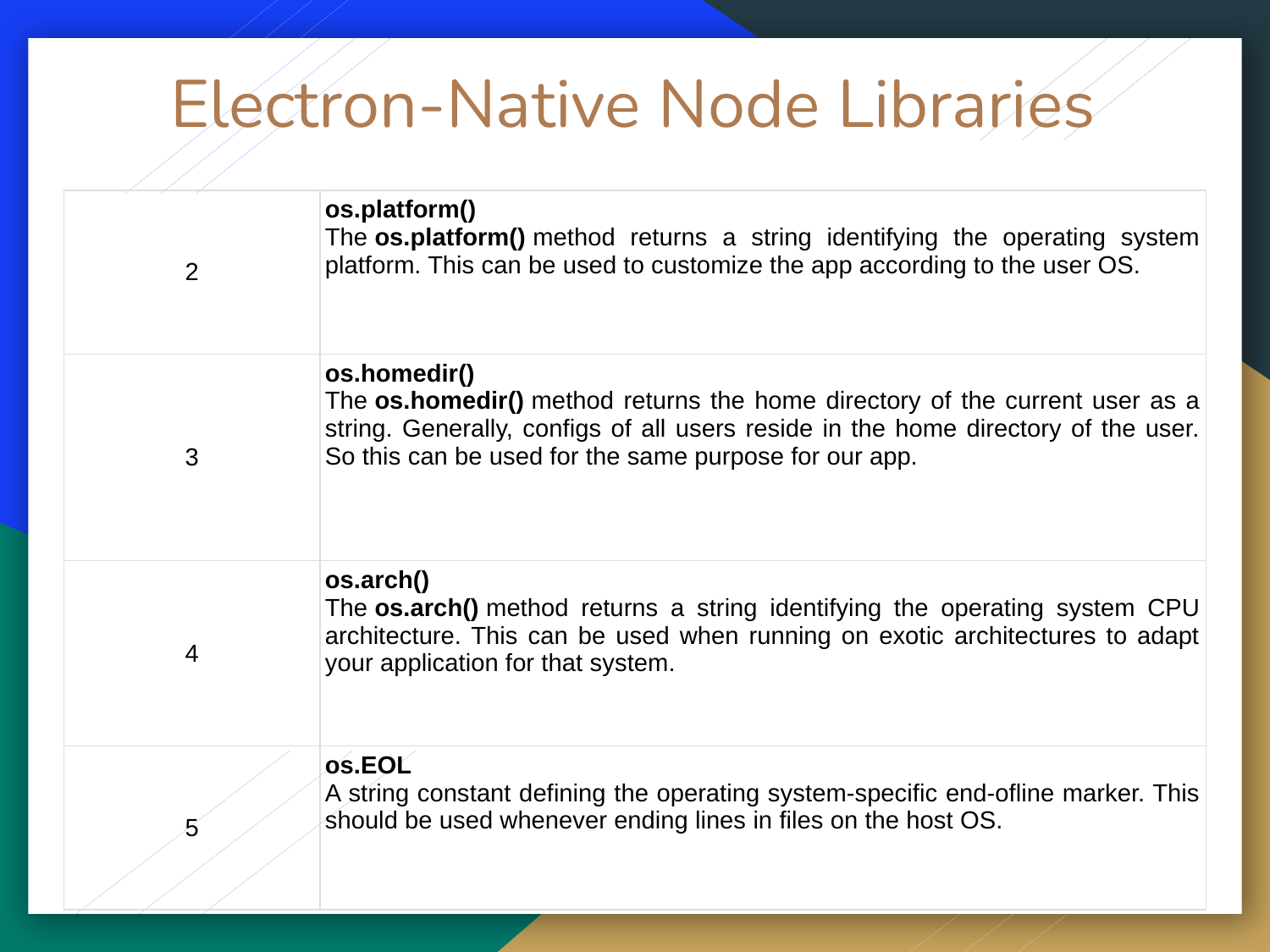

# Electron-Native Node Libraries

| 2 | os.platform() The os.platform() method returns a string identifying the operating system platform. This can be used to customize the app according to the user OS. |
| --- | --- |
| 3 | os.homedir() The os.homedir() method returns the home directory of the current user as a string. Generally, configs of all users reside in the home directory of the user. So this can be used for the same purpose for our app. |
| 4 | os.arch() The os.arch() method returns a string identifying the operating system CPU architecture. This can be used when running on exotic architectures to adapt your application for that system. |
| 5 | os.EOL A string constant defining the operating system-specific end-ofline marker. This should be used whenever ending lines in files on the host OS. |